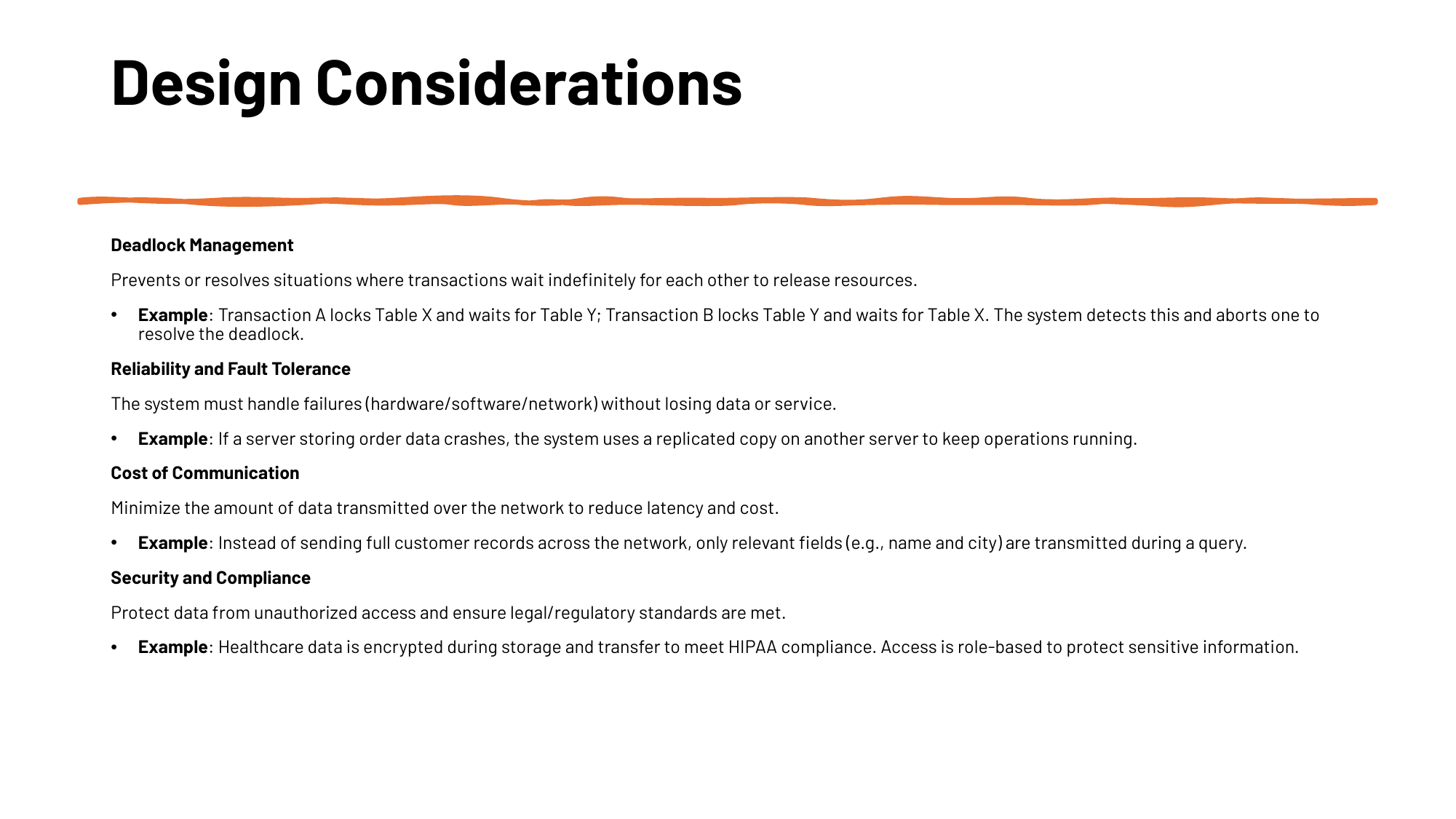

# Design Considerations

Deadlock Management
Prevents or resolves situations where transactions wait indefinitely for each other to release resources.
Example: Transaction A locks Table X and waits for Table Y; Transaction B locks Table Y and waits for Table X. The system detects this and aborts one to resolve the deadlock.
Reliability and Fault Tolerance
The system must handle failures (hardware/software/network) without losing data or service.
Example: If a server storing order data crashes, the system uses a replicated copy on another server to keep operations running.
Cost of Communication
Minimize the amount of data transmitted over the network to reduce latency and cost.
Example: Instead of sending full customer records across the network, only relevant fields (e.g., name and city) are transmitted during a query.
Security and Compliance
Protect data from unauthorized access and ensure legal/regulatory standards are met.
Example: Healthcare data is encrypted during storage and transfer to meet HIPAA compliance. Access is role-based to protect sensitive information.